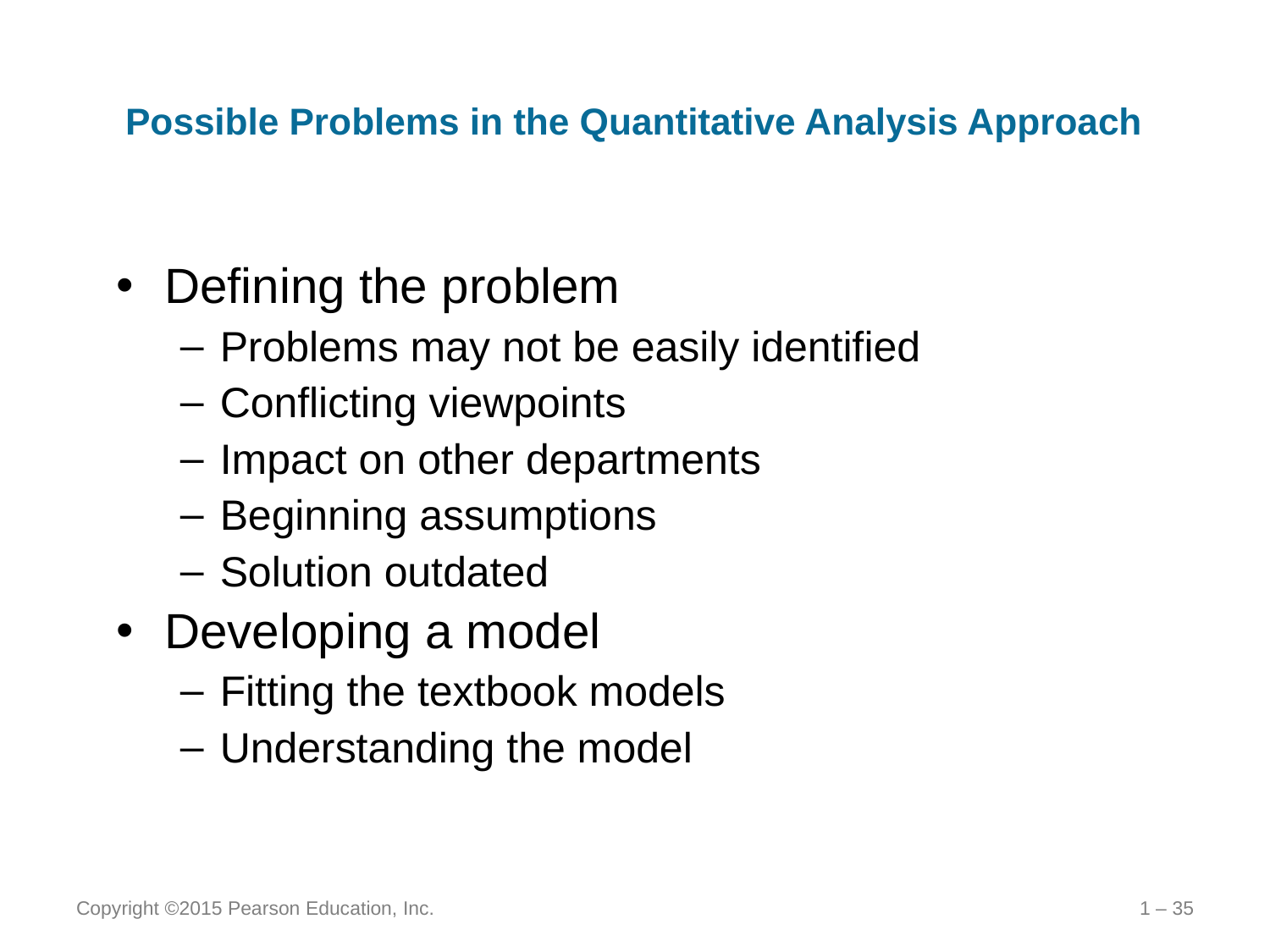

# Possible Problems in the Quantitative Analysis Approach
Defining the problem
Problems may not be easily identified
Conflicting viewpoints
Impact on other departments
Beginning assumptions
Solution outdated
Developing a model
Fitting the textbook models
Understanding the model
Copyright ©2015 Pearson Education, Inc.
1 – 35